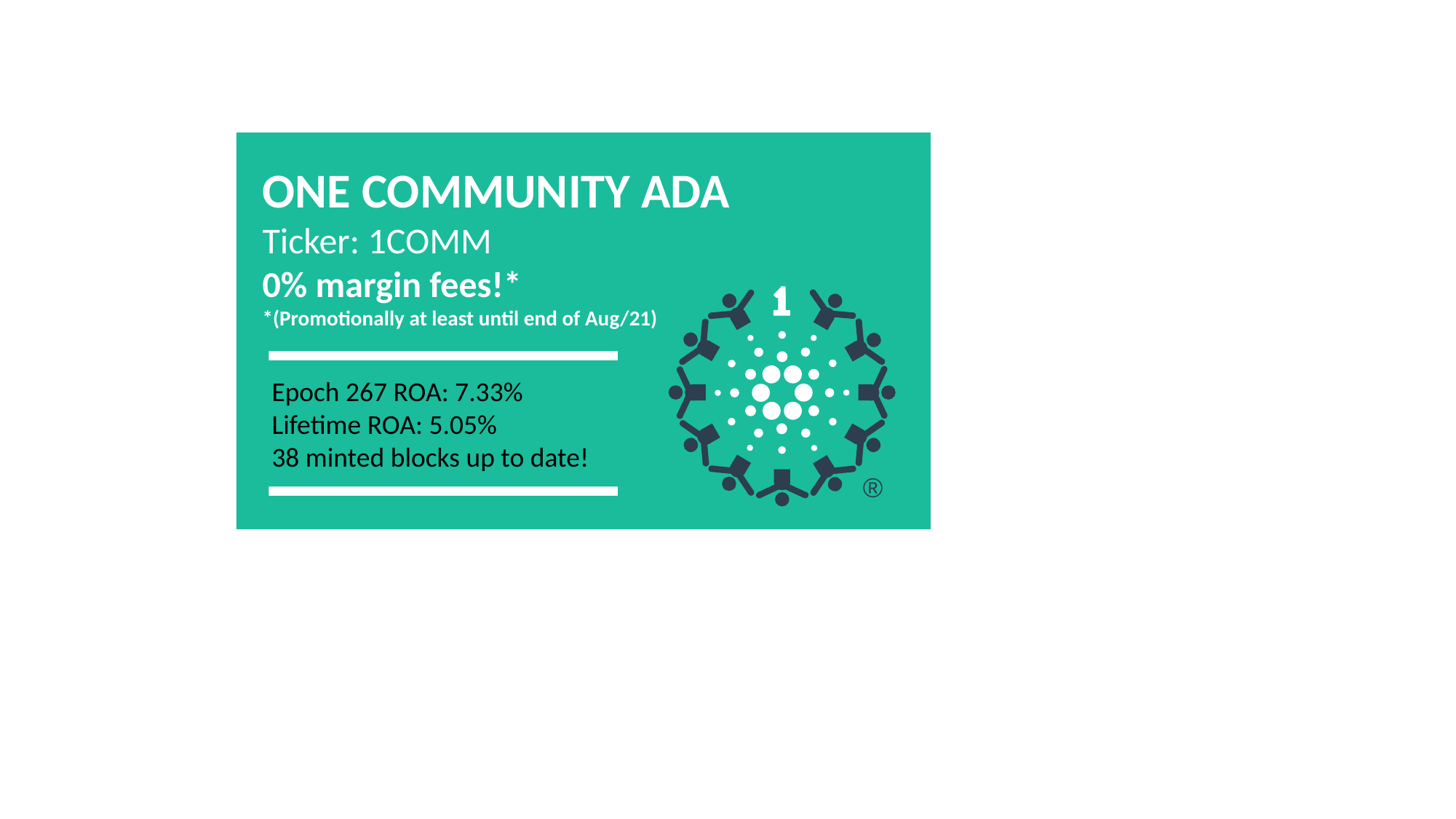

ONE COMMUNITY ADA
Ticker: 1COMM
0% margin fees!*
*(Promotionally at least until end of Aug/21)

®

Epoch 267 ROA: 7.33%
Lifetime ROA: 5.05%
38 minted blocks up to date!